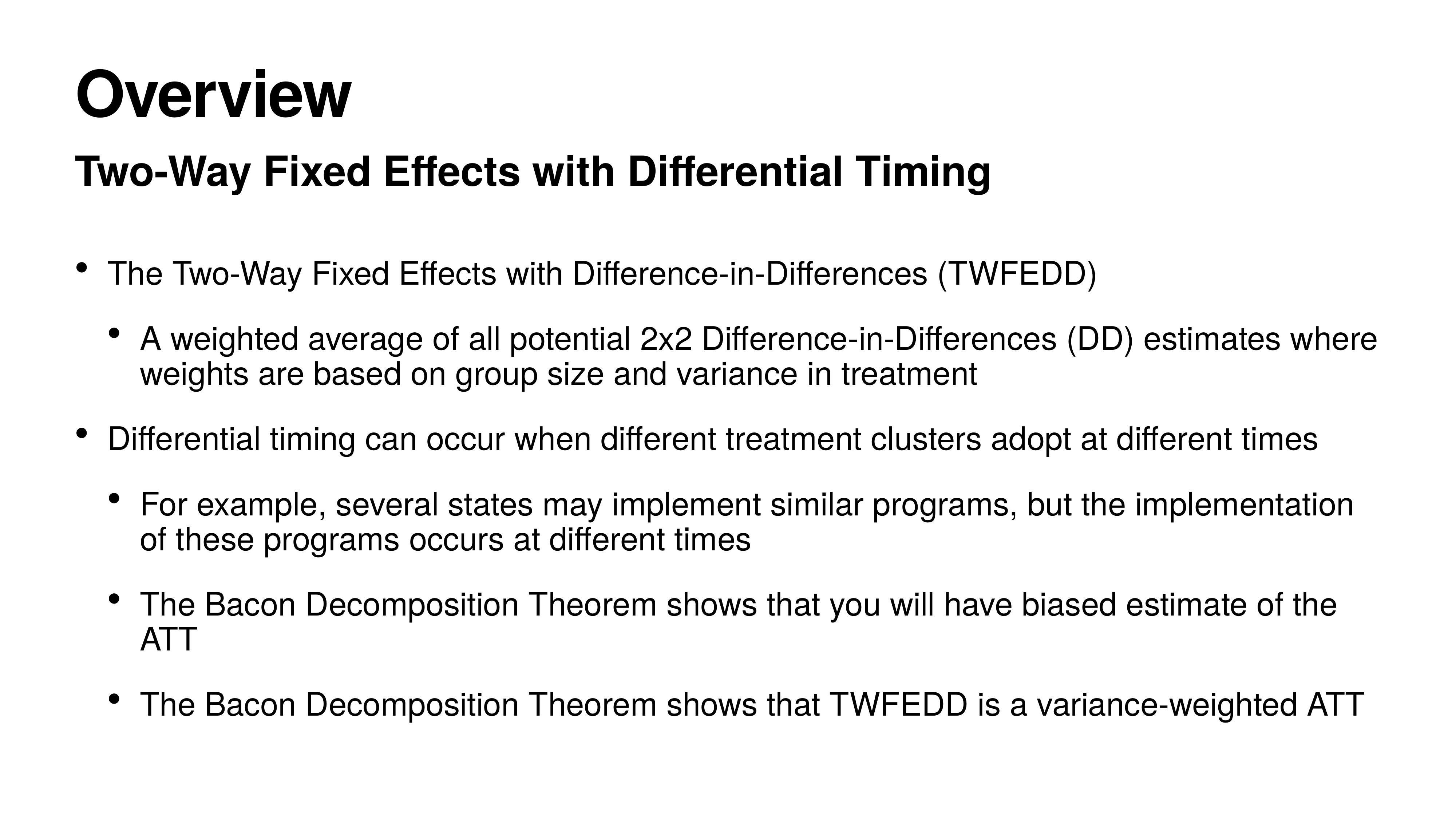

# Overview
Two-Way Fixed Effects with Differential Timing
The Two-Way Fixed Effects with Difference-in-Differences (TWFEDD)
A weighted average of all potential 2x2 Difference-in-Differences (DD) estimates where weights are based on group size and variance in treatment
Differential timing can occur when different treatment clusters adopt at different times
For example, several states may implement similar programs, but the implementation of these programs occurs at different times
The Bacon Decomposition Theorem shows that you will have biased estimate of the ATT
The Bacon Decomposition Theorem shows that TWFEDD is a variance-weighted ATT